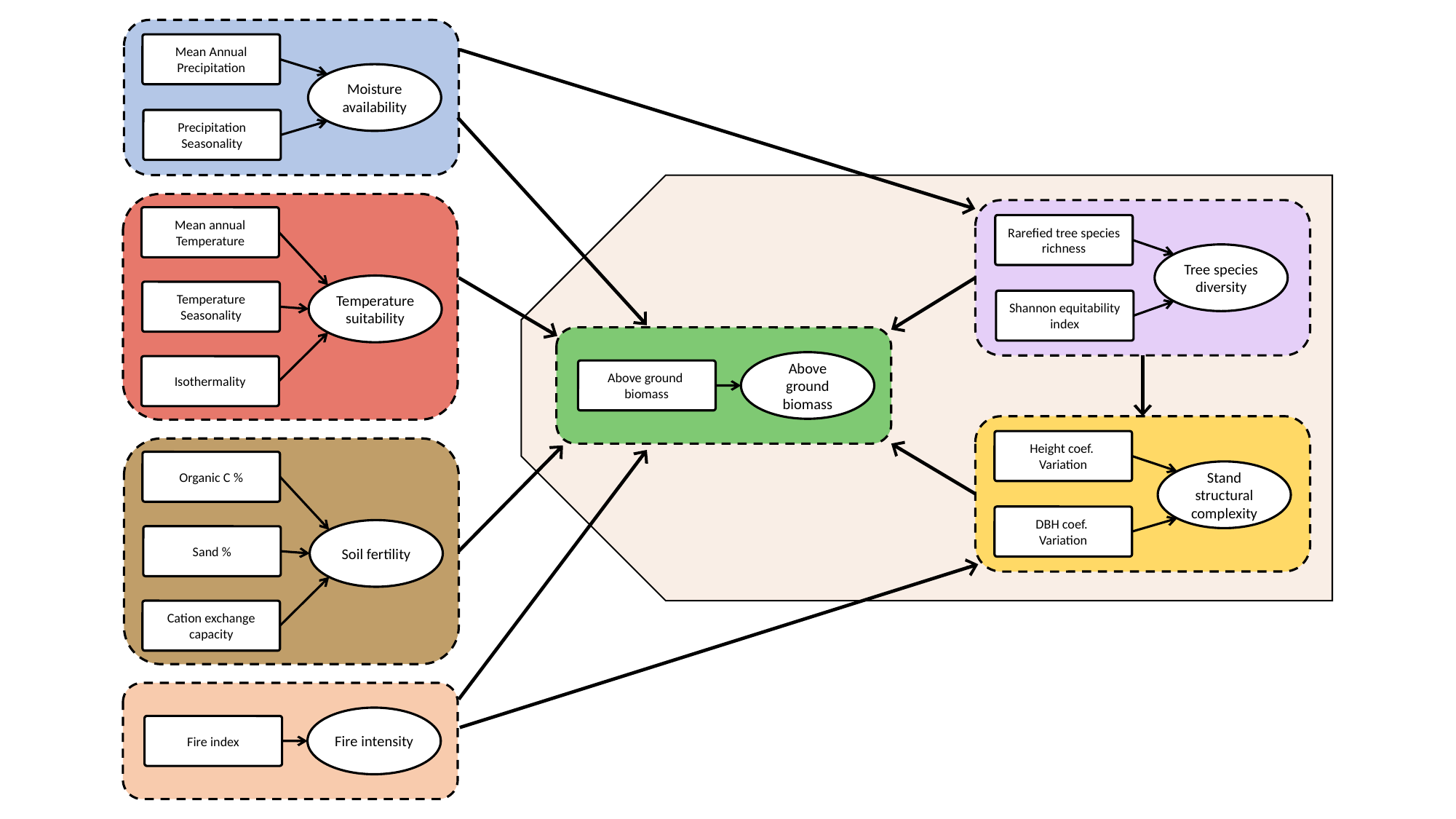

Mean Annual Precipitation
Moisture availability
Precipitation Seasonality

Mean annual Temperature
Rarefied tree species richness
Tree species diversity
Temperature suitability
Temperature Seasonality
Shannon equitability index

Above ground biomass
Tree stem biomass
(SEOSAW)
Isothermality
Above ground
biomass

Height coef.
Variation

Organic C %
Stand structural complexity
DBH coef.
Variation
Soil fertility
Sand %
Cation exchange capacity

Fire intensity
Fire index